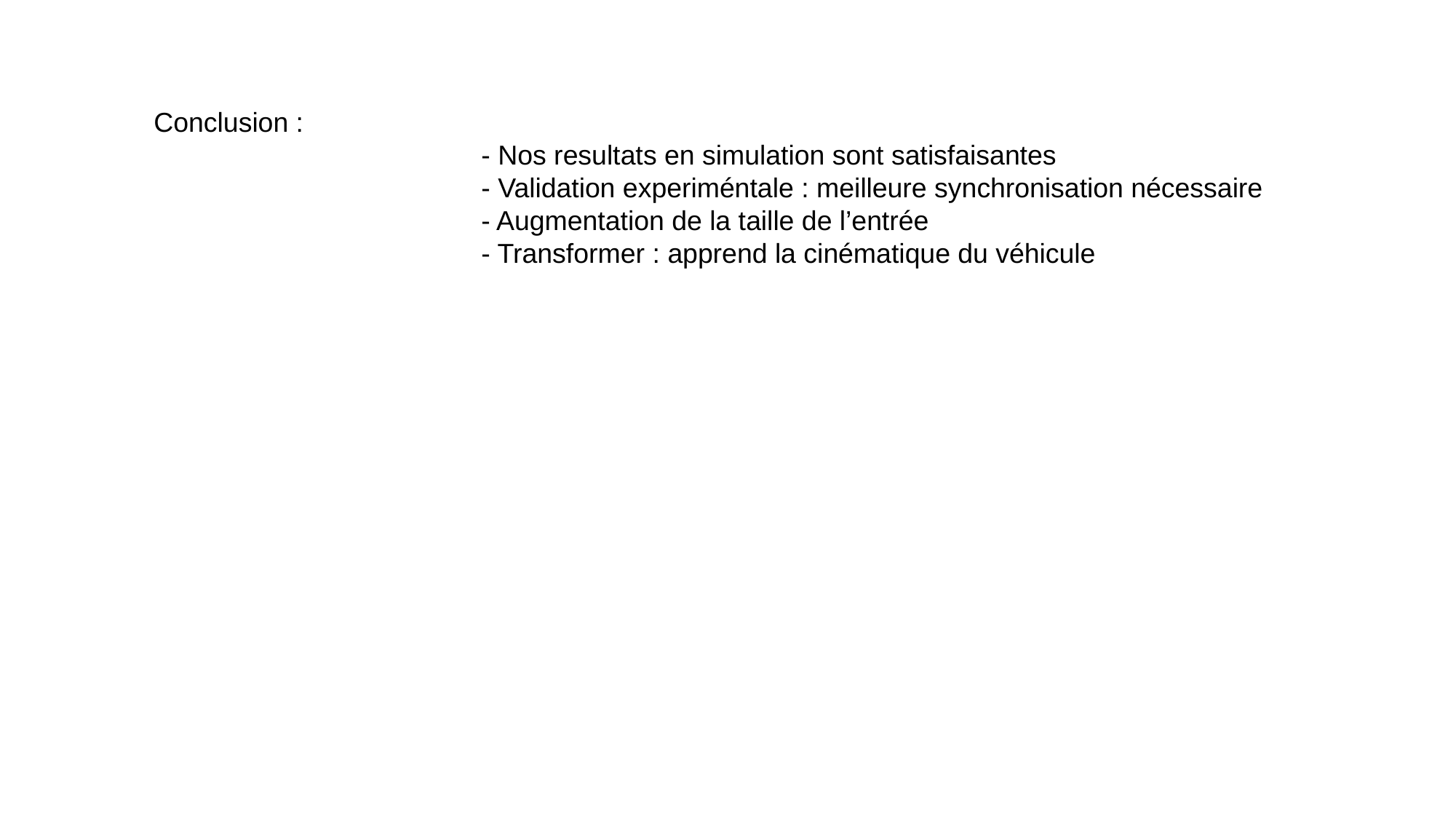

Conclusion :
			- Nos resultats en simulation sont satisfaisantes
			- Validation experiméntale : meilleure synchronisation nécessaire
			- Augmentation de la taille de l’entrée
			- Transformer : apprend la cinématique du véhicule